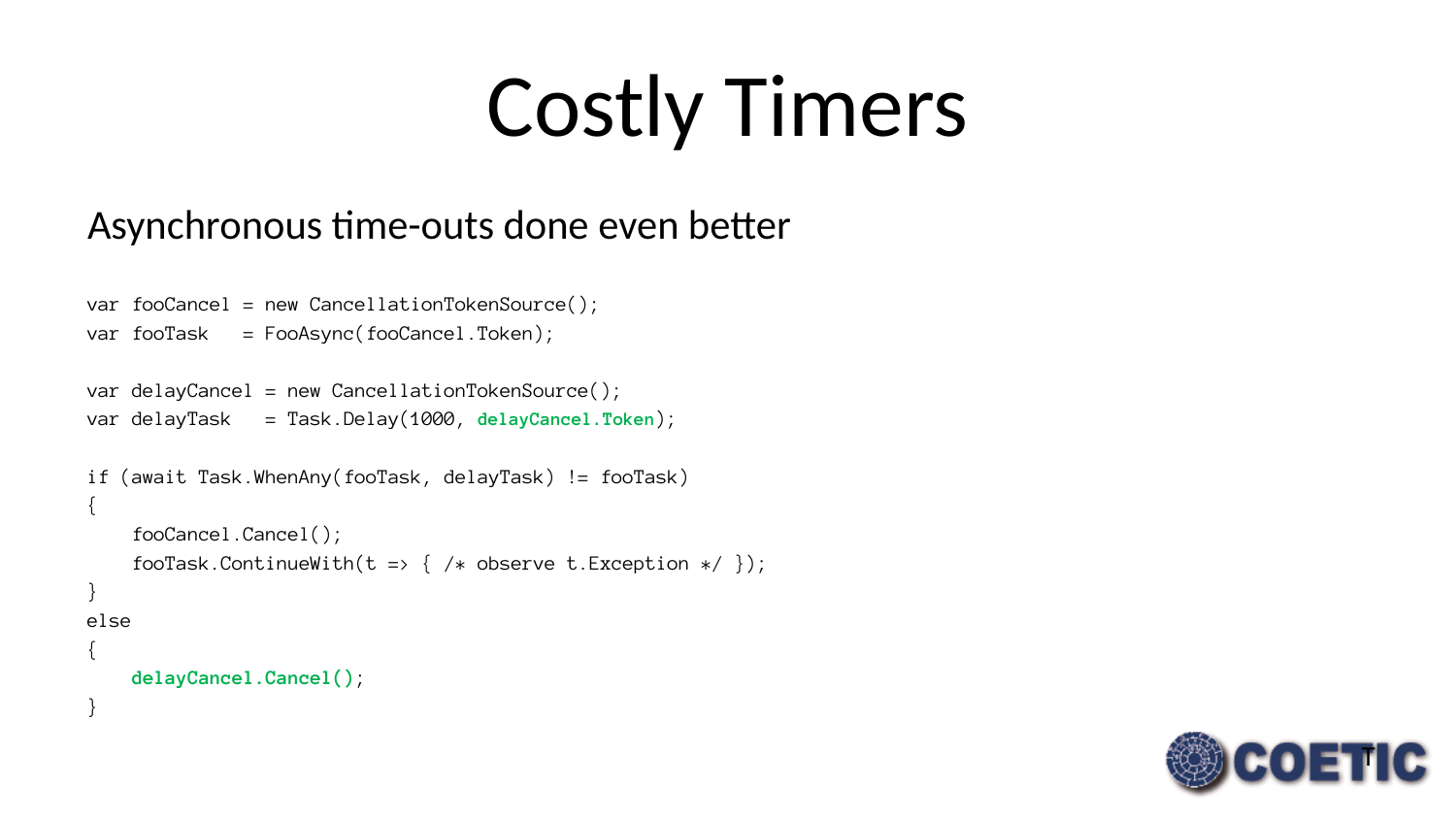

# Costly Timers
Asynchronous time-outs done even better

var fooCancel = new CancellationTokenSource();
var fooTask   = FooAsync(fooCancel.Token);

var delayCancel = new CancellationTokenSource();
var delayTask   = Task.Delay(1000, delayCancel.Token);

if (await Task.WhenAny(fooTask, delayTask) != fooTask)
{
    fooCancel.Cancel();
    fooTask.ContinueWith(t => { /* observe t.Exception */ });
}
else
{
    delayCancel.Cancel();
}

T